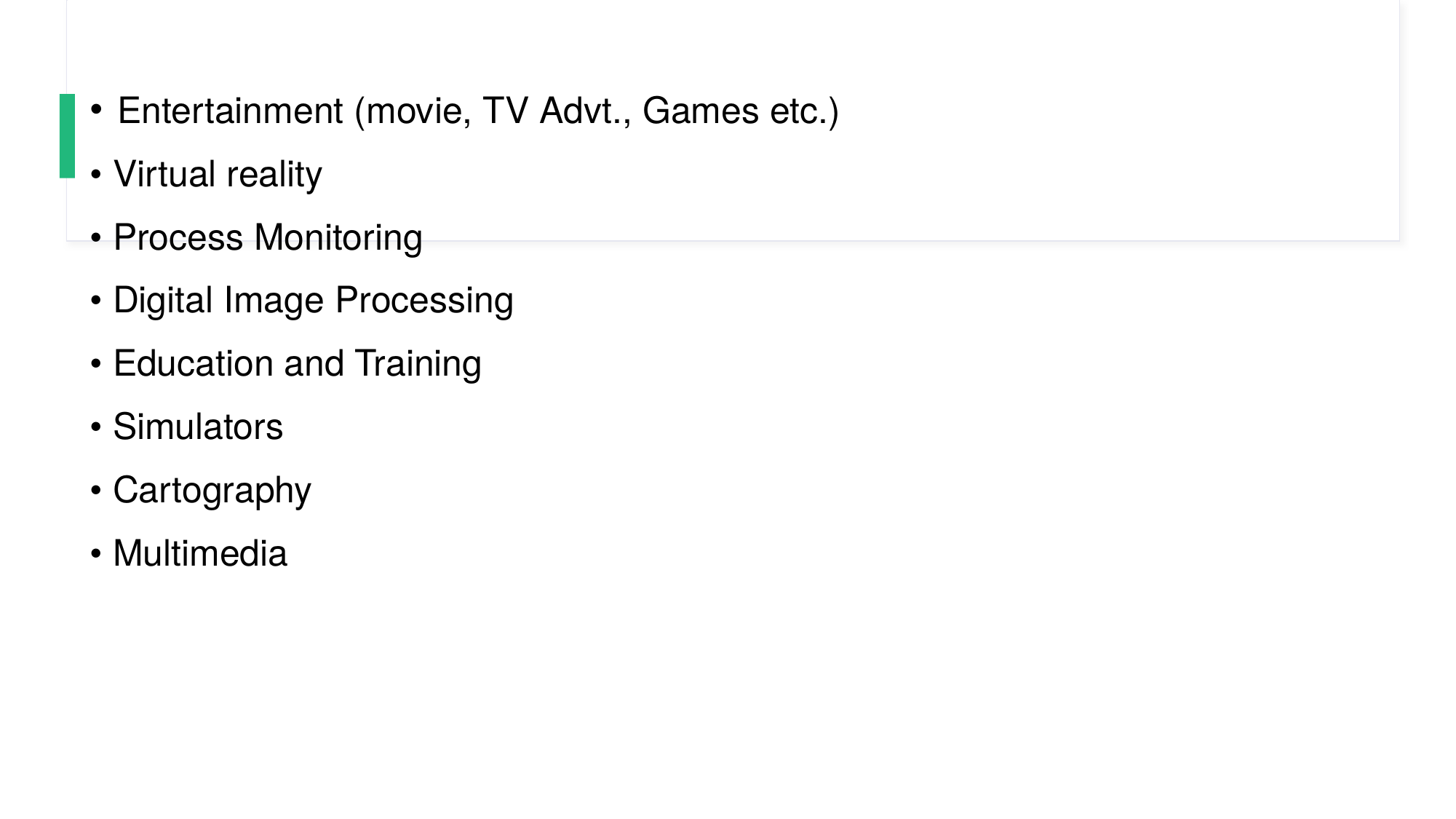

Entertainment (movie, TV Advt., Games etc.)
• Virtual reality
• Process Monitoring
• Digital Image Processing
• Education and Training
• Simulators
• Cartography
• Multimedia